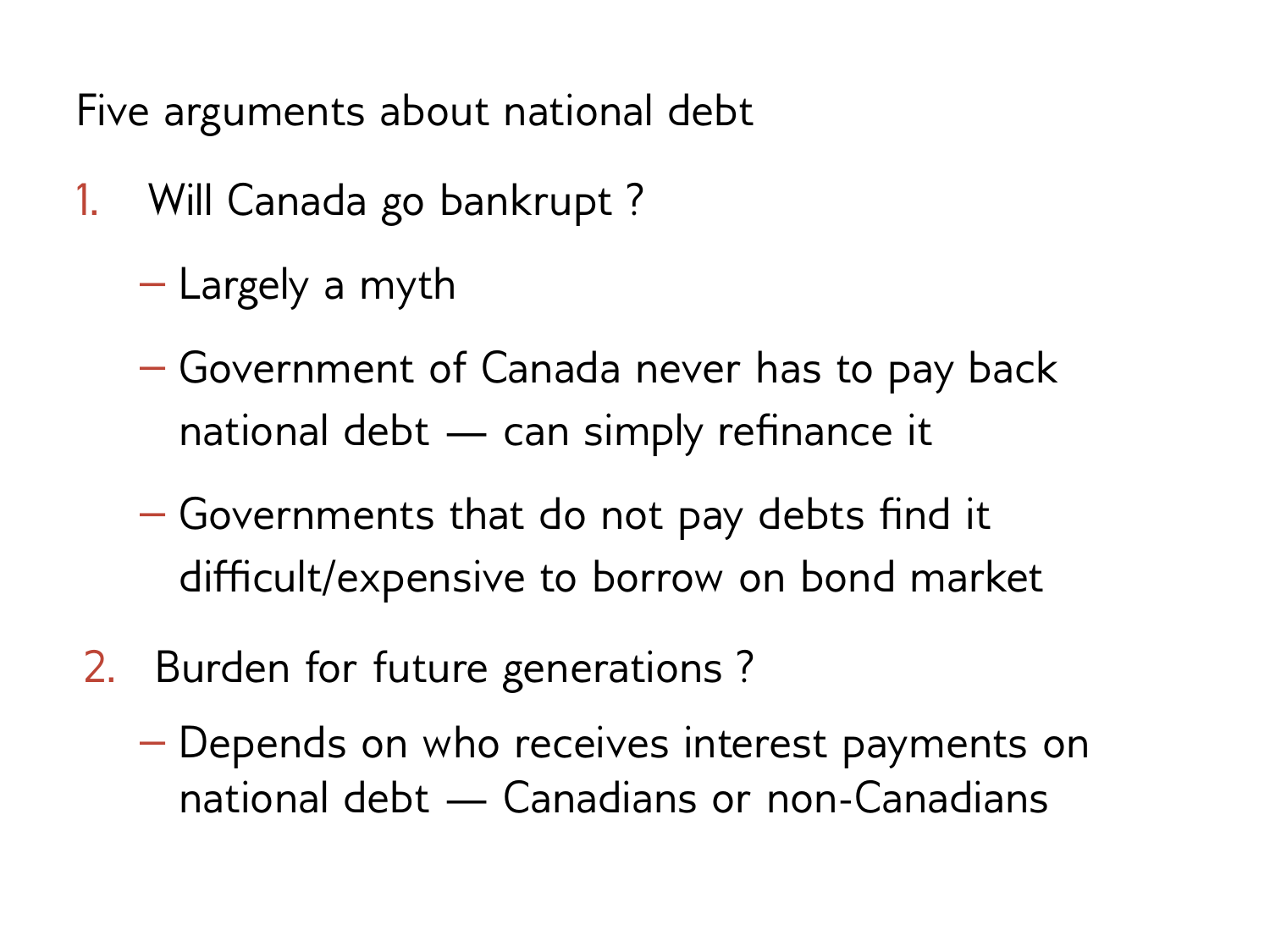

Five arguments about national debt
Will Canada go bankrupt ?
Largely a myth
Government of Canada never has to pay back
national debt — can simply refinance it
Governments that do not pay debts find it
difficult/expensive to borrow on bond market
Burden for future generations ?
Depends on who receives interest payments on national debt — Canadians or non-Canadians